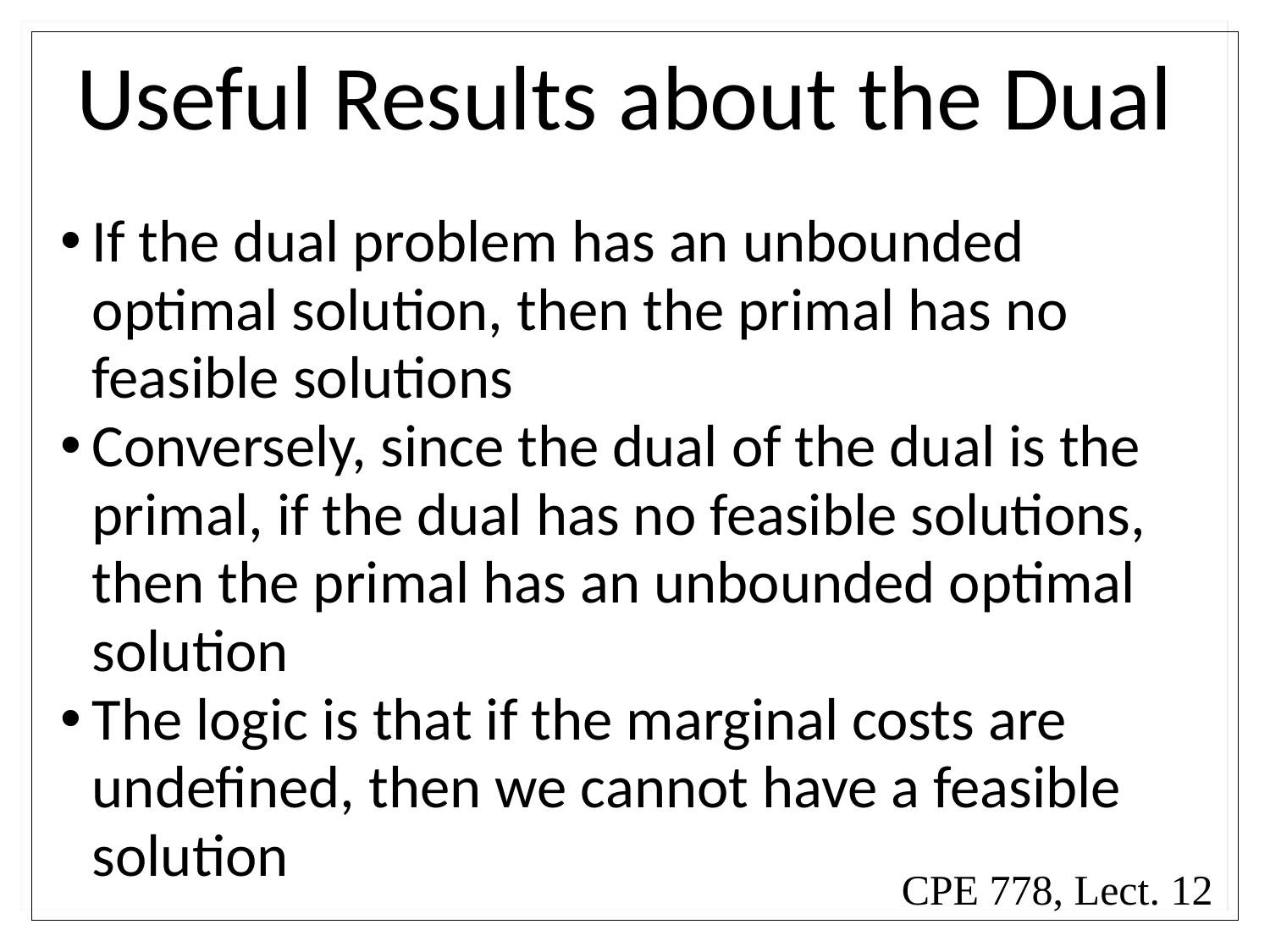

# Useful Results about the Dual

If the dual problem has an unbounded optimal solution, then the primal has no feasible solutions
Conversely, since the dual of the dual is the primal, if the dual has no feasible solutions, then the primal has an unbounded optimal solution
The logic is that if the marginal costs are undefined, then we cannot have a feasible solution
CPE 778, Lect. 12